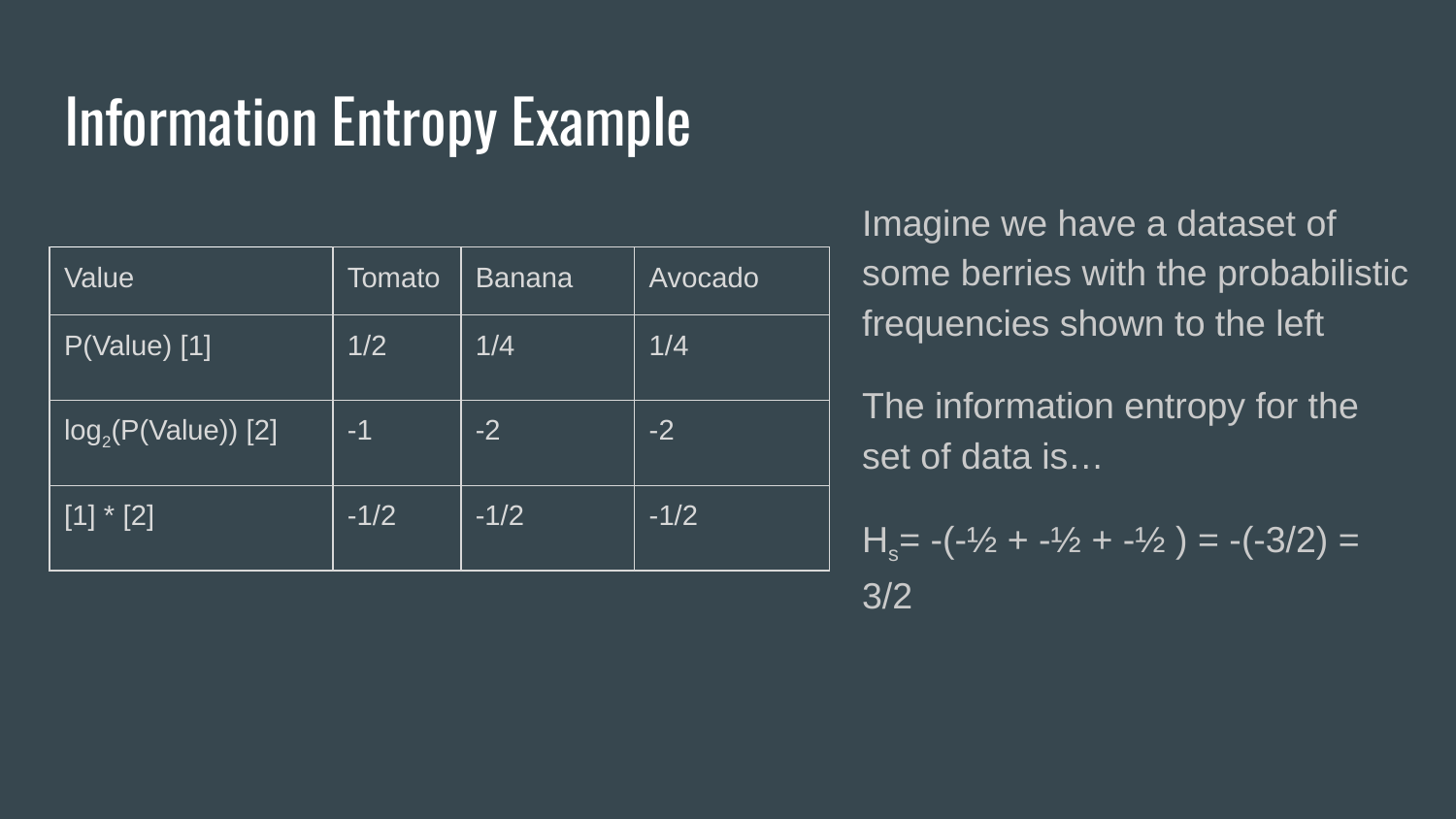

# Information Entropy Example
Imagine we have a dataset of some berries with the probabilistic frequencies shown to the left
The information entropy for the set of data is…
Hs= -(-½ + -½ + -½ ) = -(-3/2) = 3/2
| Value | Tomato | Banana | Avocado |
| --- | --- | --- | --- |
| P(Value) [1] | 1/2 | 1/4 | 1/4 |
| log2(P(Value)) [2] | -1 | -2 | -2 |
| [1] \* [2] | -1/2 | -1/2 | -1/2 |